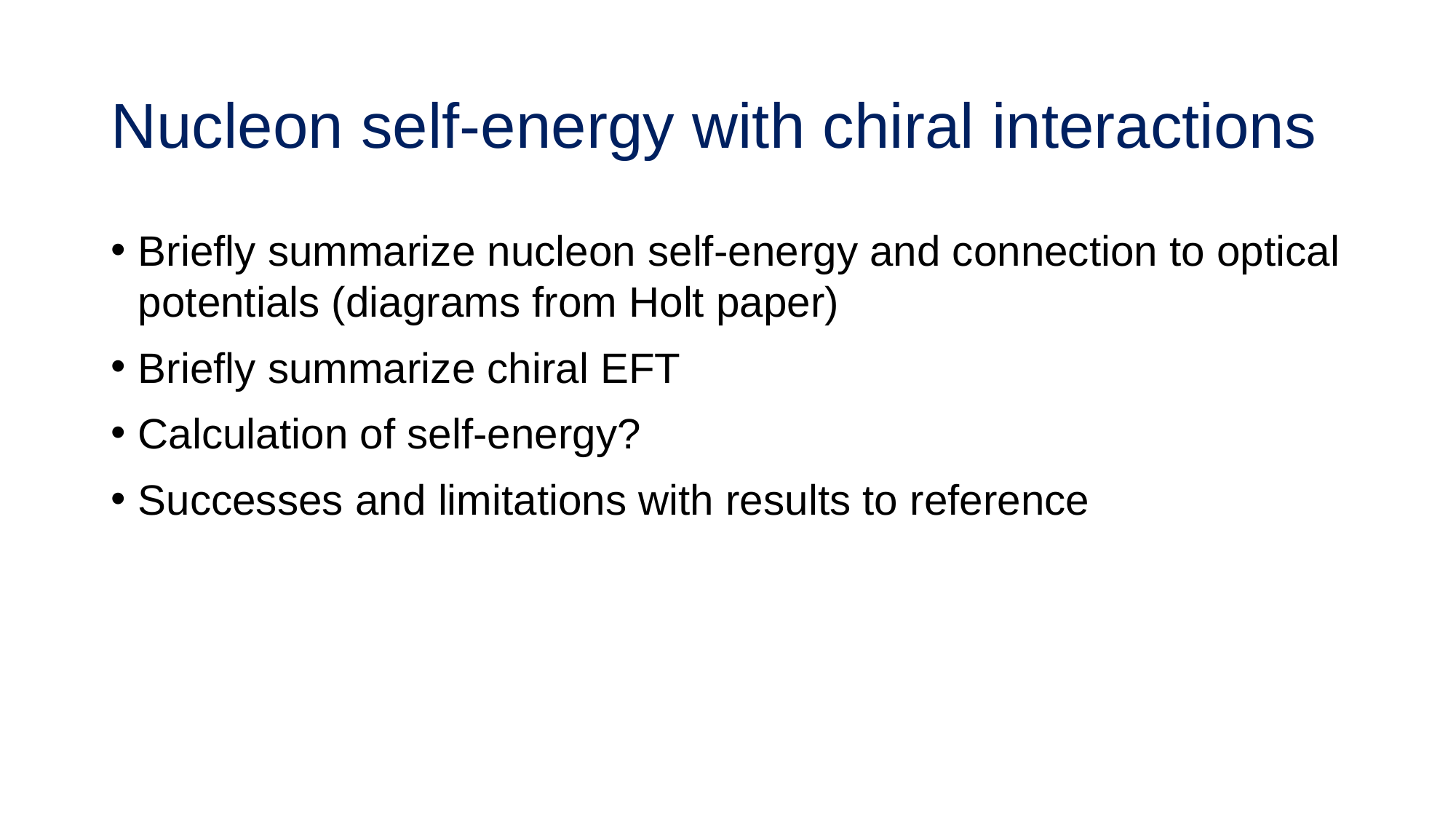

# Nucleon self-energy with chiral interactions
Briefly summarize nucleon self-energy and connection to optical potentials (diagrams from Holt paper)
Briefly summarize chiral EFT
Calculation of self-energy?
Successes and limitations with results to reference